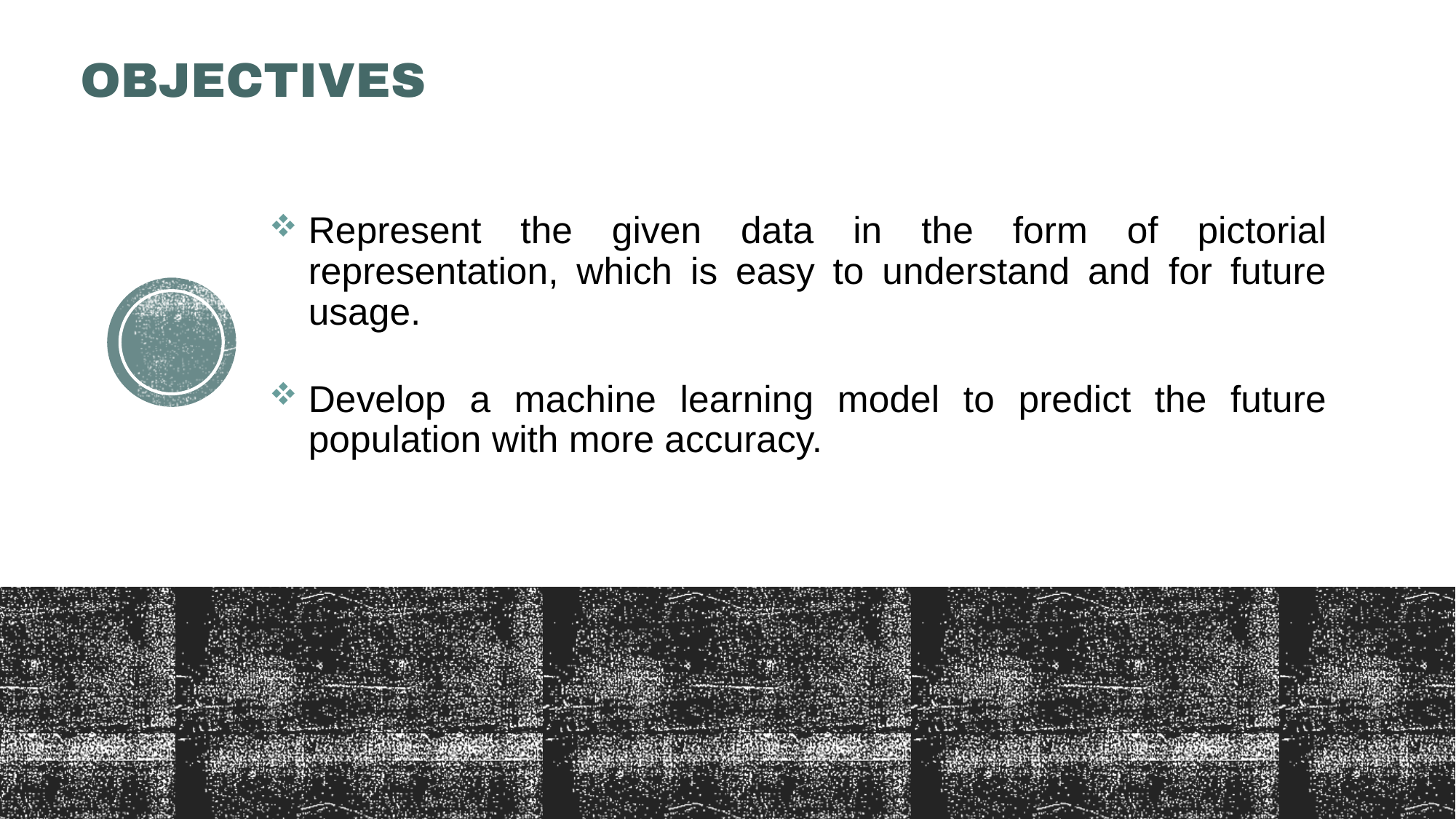

# OBJECTIVES
Represent the given data in the form of pictorial representation, which is easy to understand and for future usage.

Develop a machine learning model to predict the future population with more accuracy.